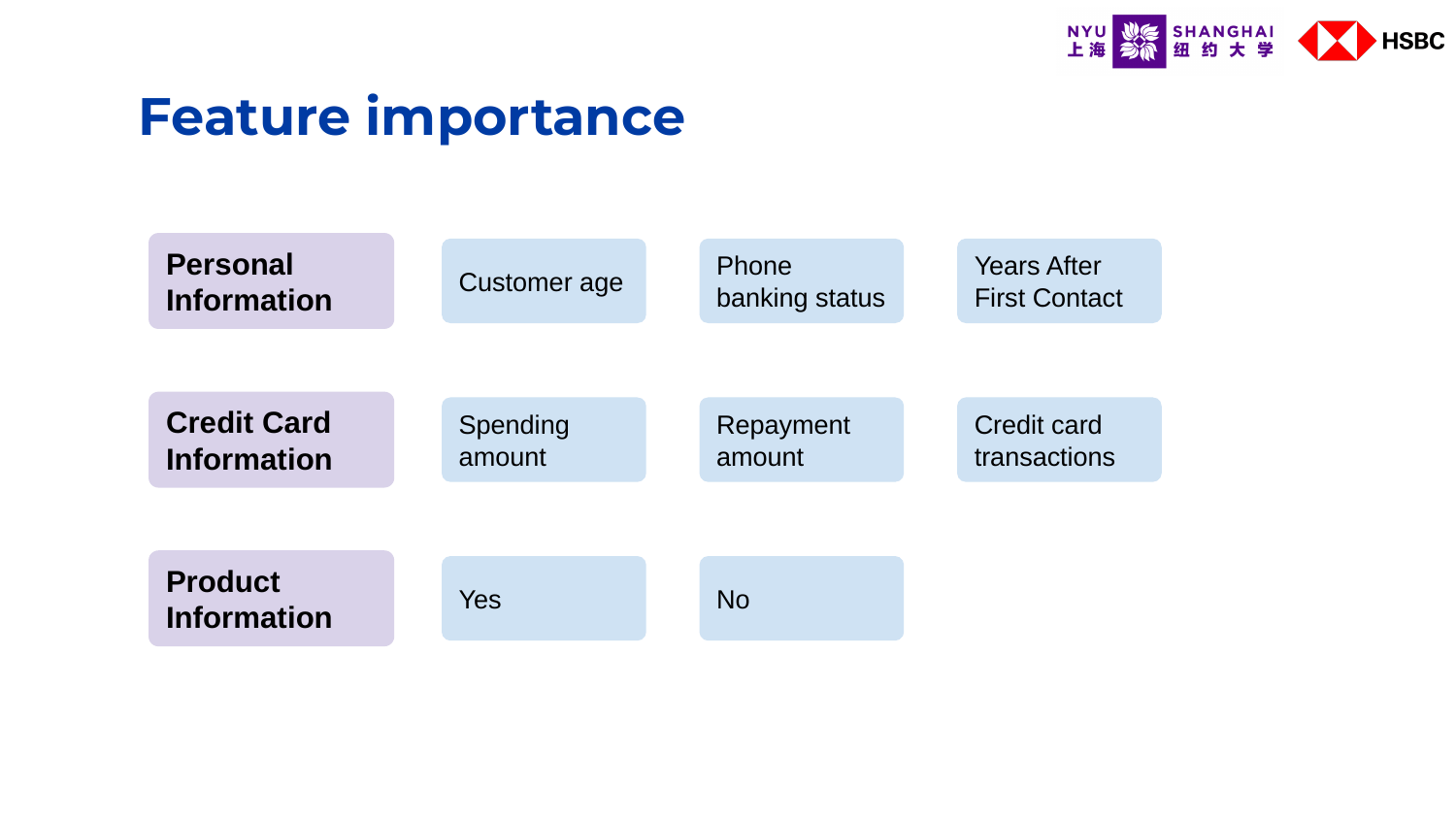

# Feature importance
Personal Information
Customer age
Phone banking status
Years After
First Contact
Credit Card
Information
Spending amount
Repayment
amount
Credit card transactions
Product Information
Yes
No